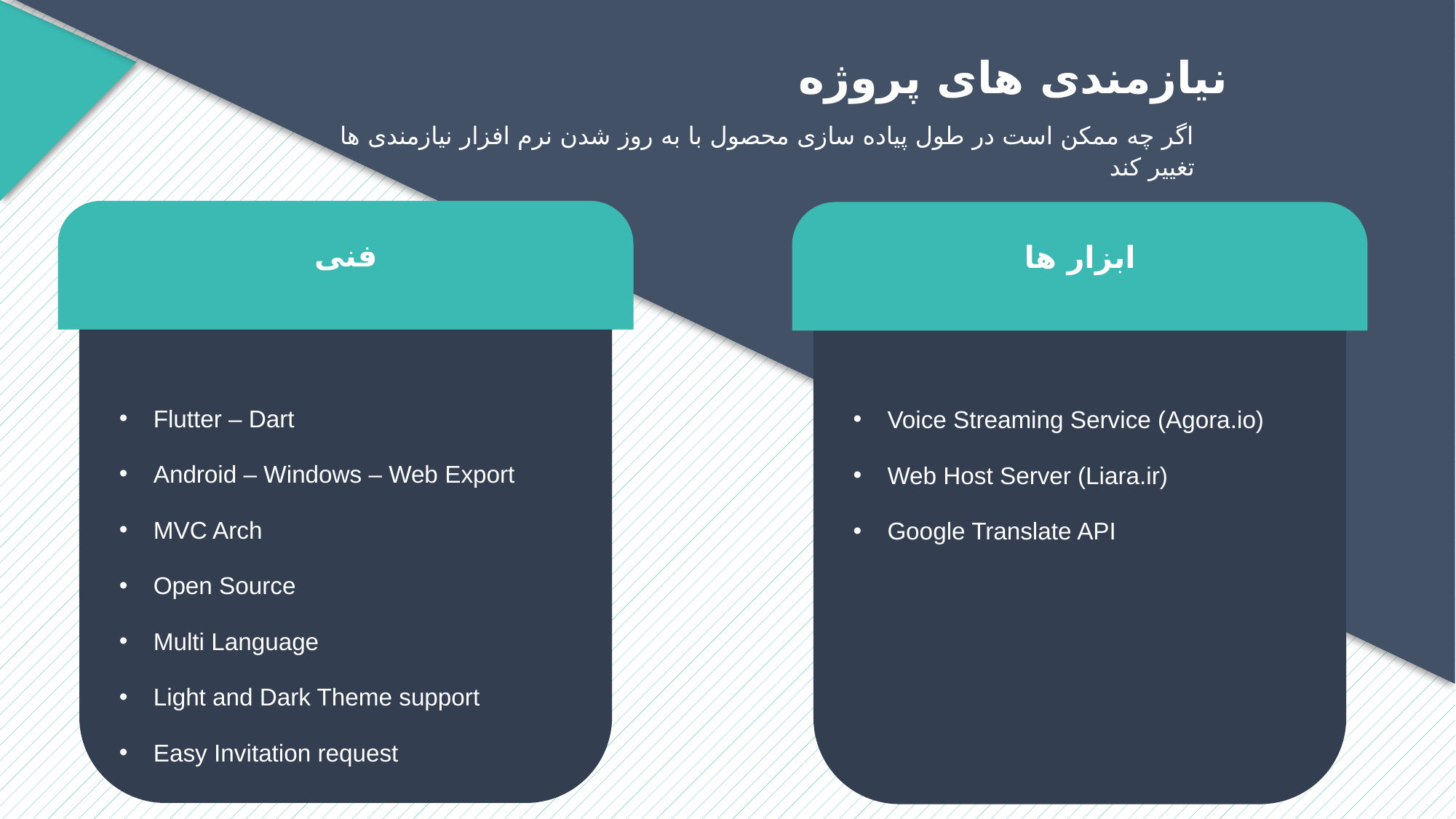

# نیازمندی های پروژه

اگر چه ممکن است در طول پیاده سازی محصول با به روز شدن نرم افزار نیازمندی ها تغییر کند

فنی
Flutter – Dart
Android – Windows – Web Export
MVC Arch
Open Source
Multi Language
Light and Dark Theme support
Easy Invitation request

ابزار ها
Voice Streaming Service (Agora.io)
Web Host Server (Liara.ir)
Google Translate API